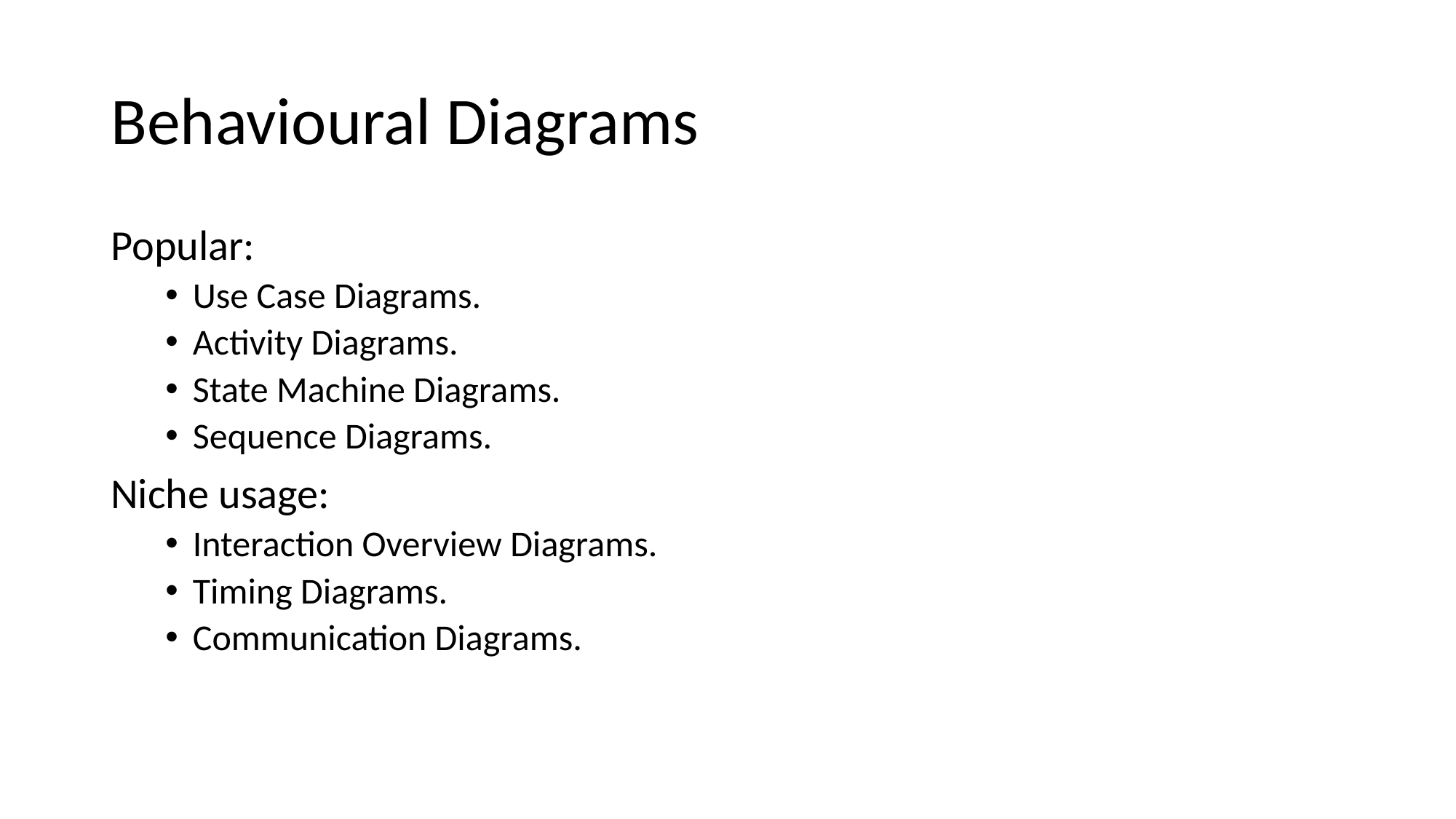

# Behavioural Diagrams
Popular:
Use Case Diagrams.
Activity Diagrams.
State Machine Diagrams.
Sequence Diagrams.
Niche usage:
Interaction Overview Diagrams.
Timing Diagrams.
Communication Diagrams.